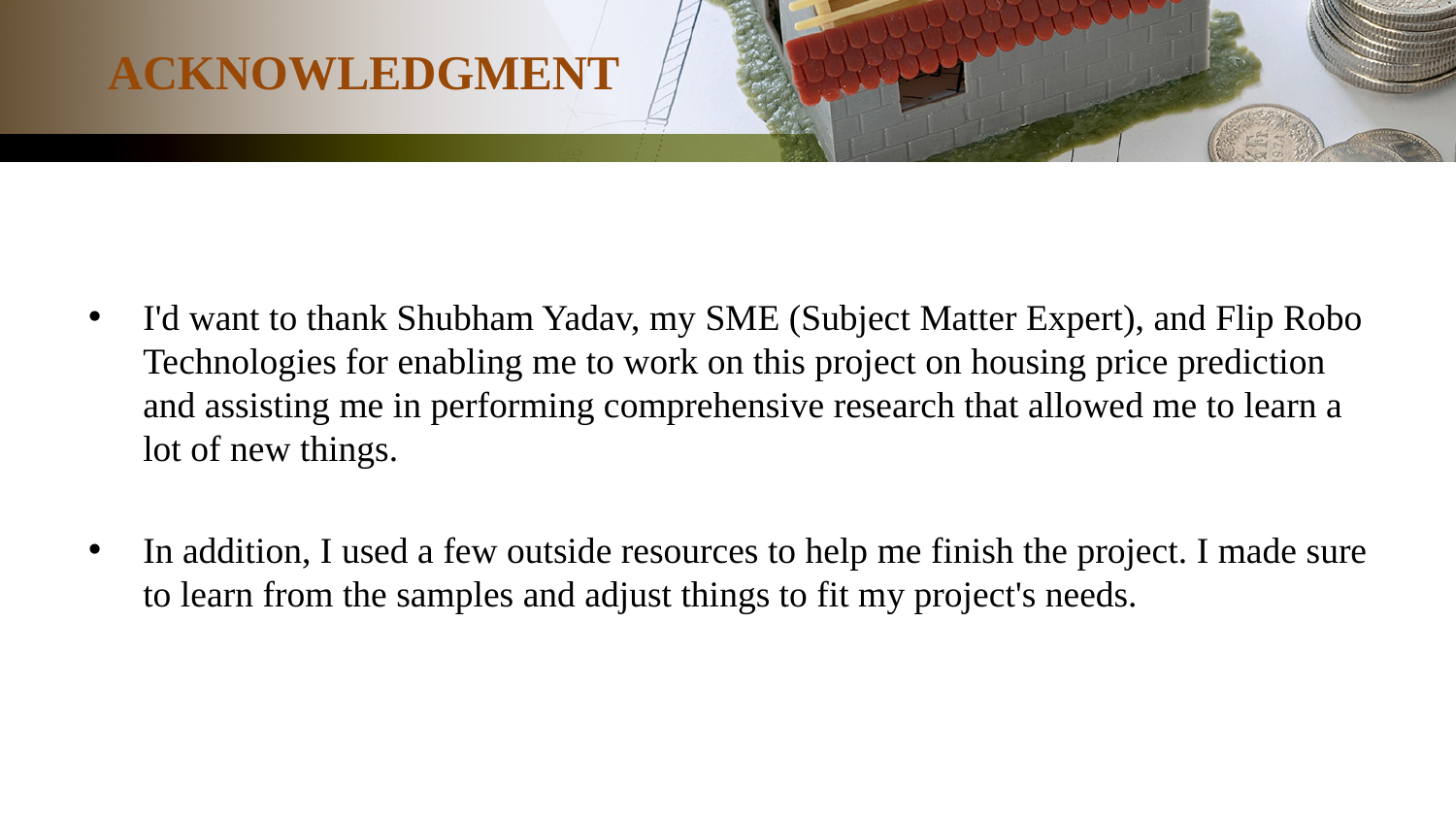

# ACKNOWLEDGMENT

I'd want to thank Shubham Yadav, my SME (Subject Matter Expert), and Flip Robo Technologies for enabling me to work on this project on housing price prediction and assisting me in performing comprehensive research that allowed me to learn a lot of new things.

In addition, I used a few outside resources to help me finish the project. I made sure to learn from the samples and adjust things to fit my project's needs.